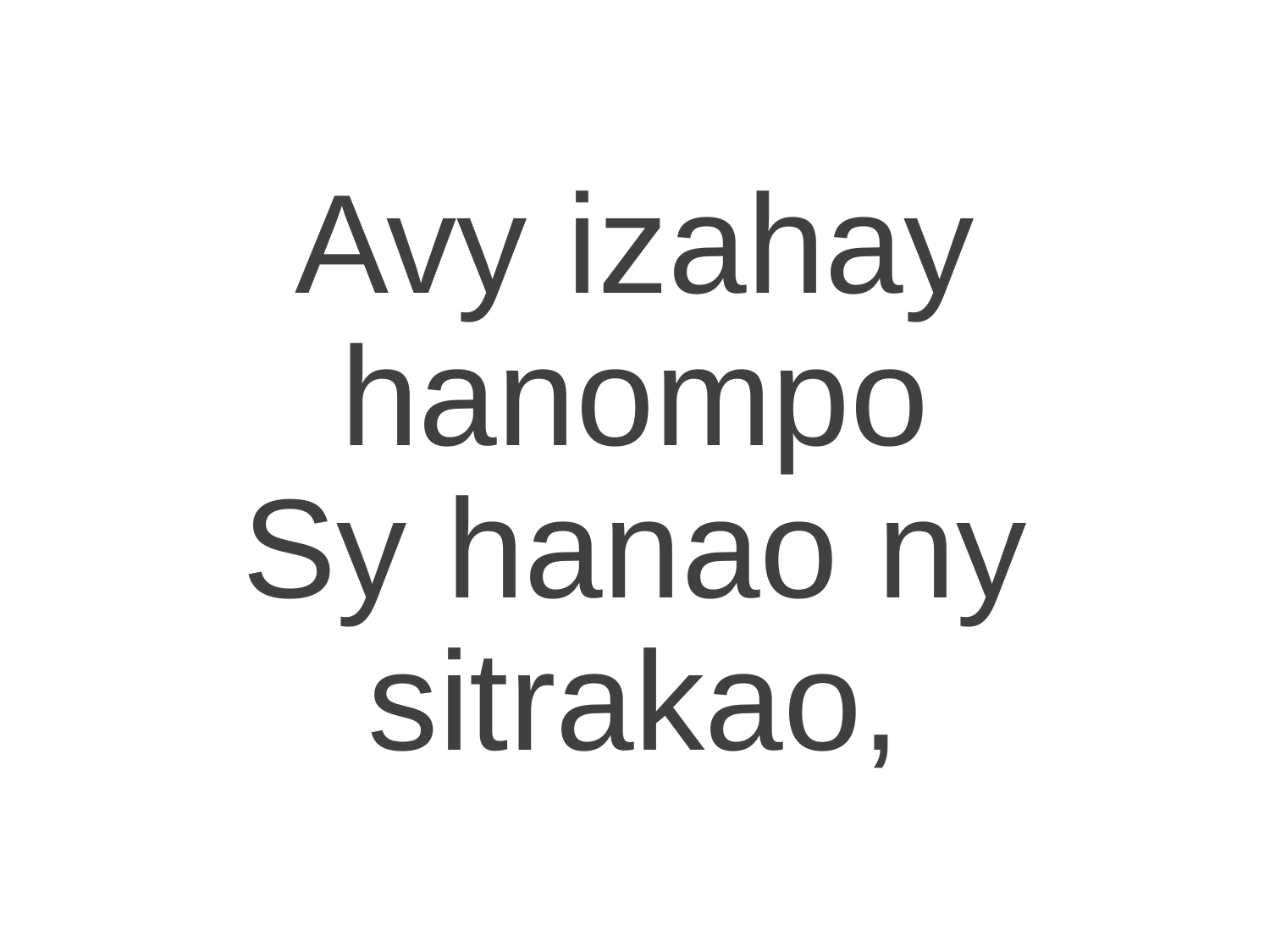

Avy izahay hanompo
Sy hanao ny sitrakao,